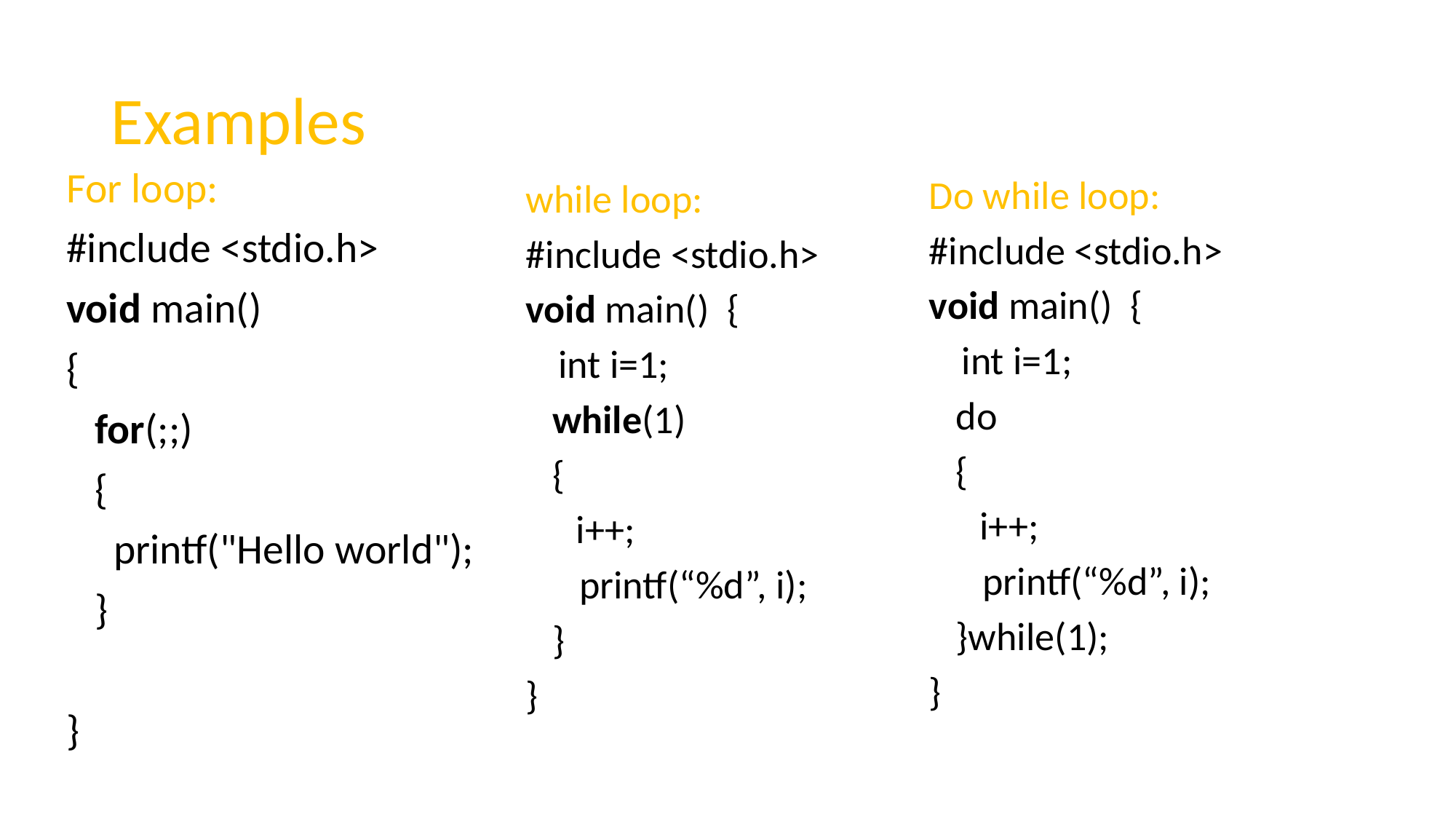

# Examples
For loop:
#include <stdio.h>
void main()
{
   for(;;)
   {
     printf("Hello world");
   }

}

Do while loop:
#include <stdio.h>
void main()  {
	int i=1;
   do
   {
	  i++;
      printf(“%d”, i);
   }while(1);
}

while loop:
#include <stdio.h>
void main()  {
	int i=1;
   while(1)
   {
	  i++;
      printf(“%d”, i);
   }
}